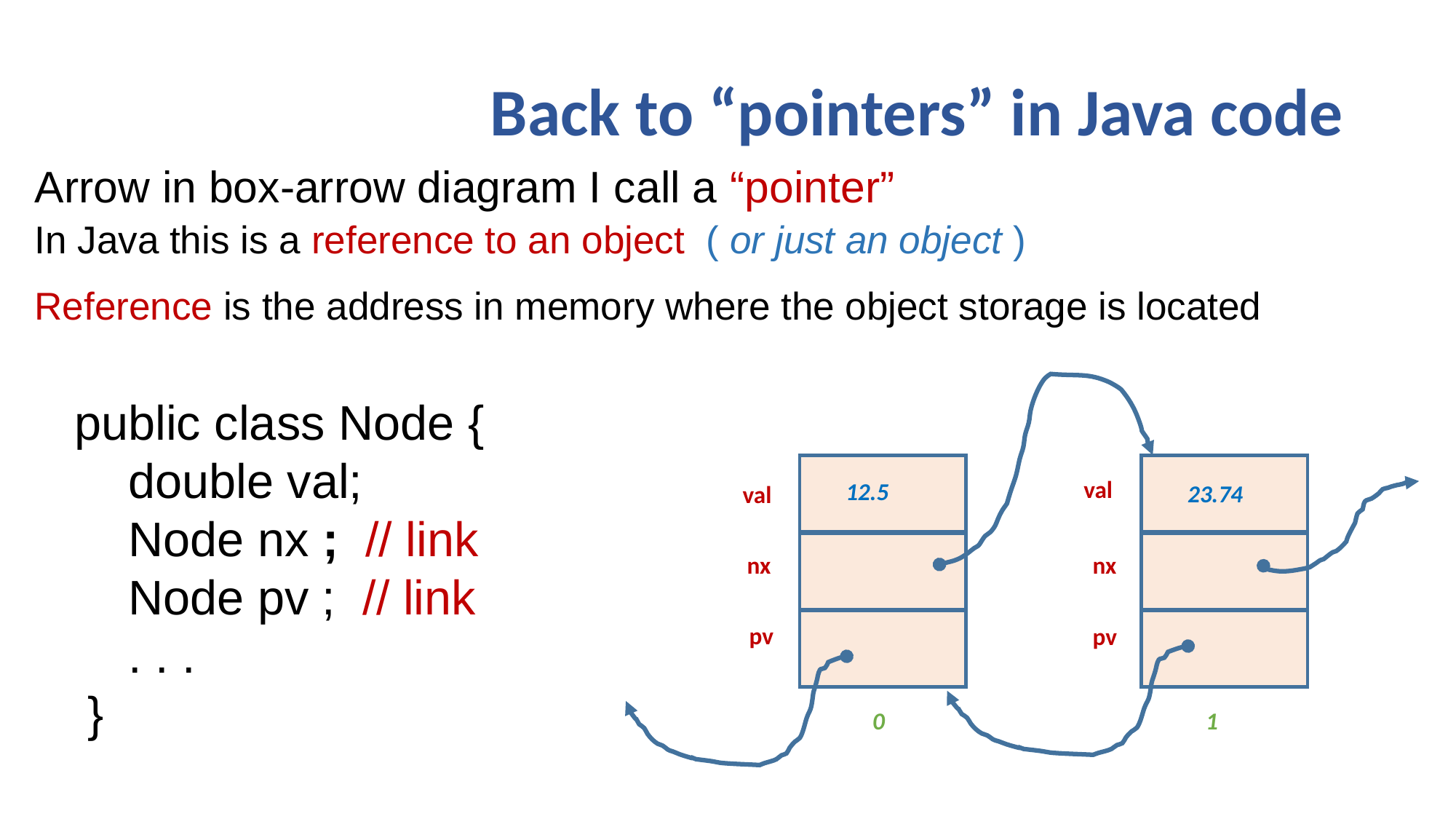

# Back to “pointers” in Java code
Arrow in box-arrow diagram I call a “pointer”
In Java this is a reference to an object  ( or just an object )
Reference is the address in memory where the object storage is located

12.5
val

nx

pv

val
23.74

nx

pv

0
1

public class Node {
    double val;
    Node nx ;  // link
    Node pv ;  // link
    . . .
 }